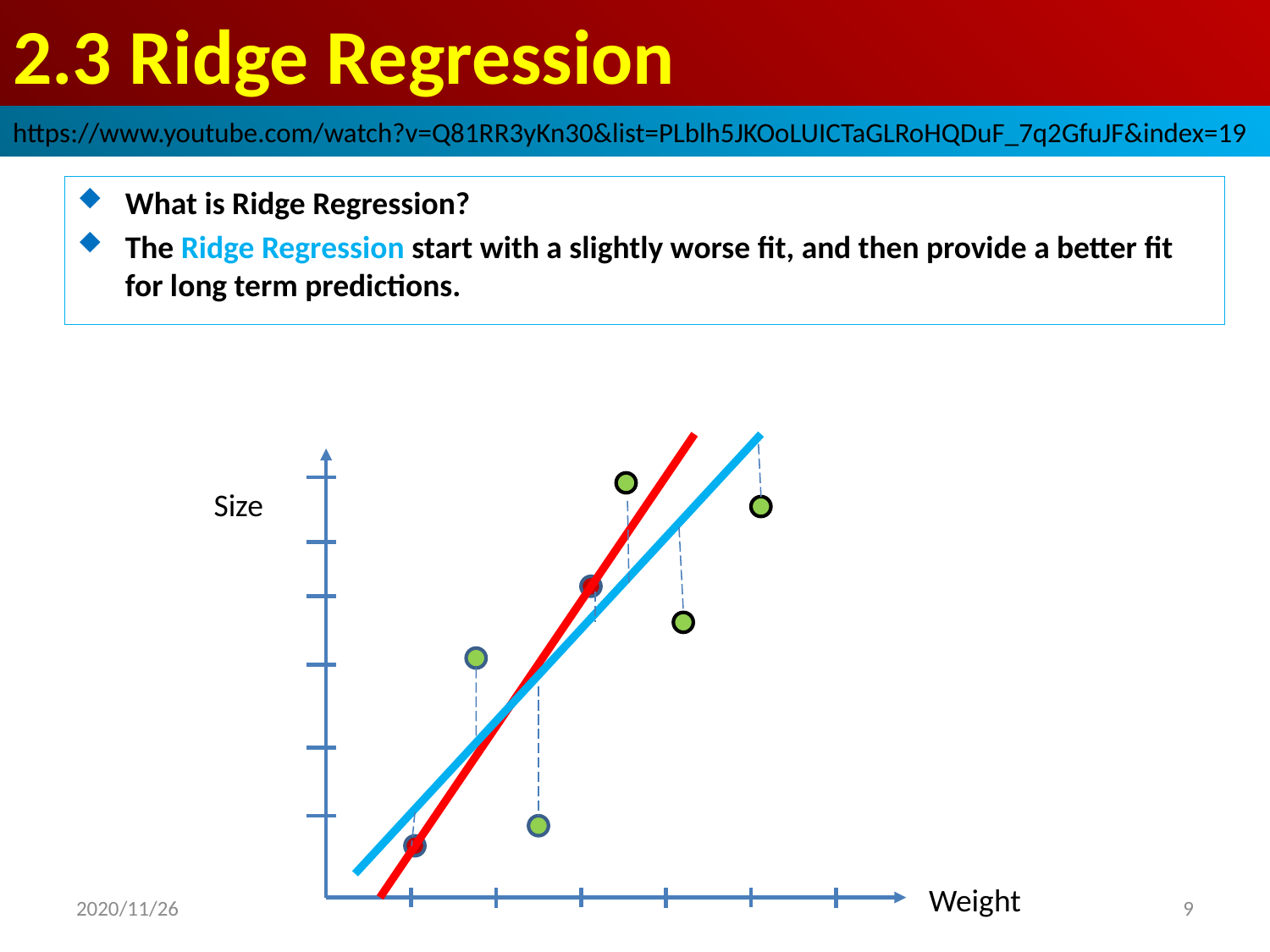

# 2.3 Ridge Regression
https://www.youtube.com/watch?v=Q81RR3yKn30&list=PLblh5JKOoLUICTaGLRoHQDuF_7q2GfuJF&index=19
What is Ridge Regression?
The Ridge Regression start with a slightly worse fit, and then provide a better fit for long term predictions.

Size

Weight
2020/11/26
9